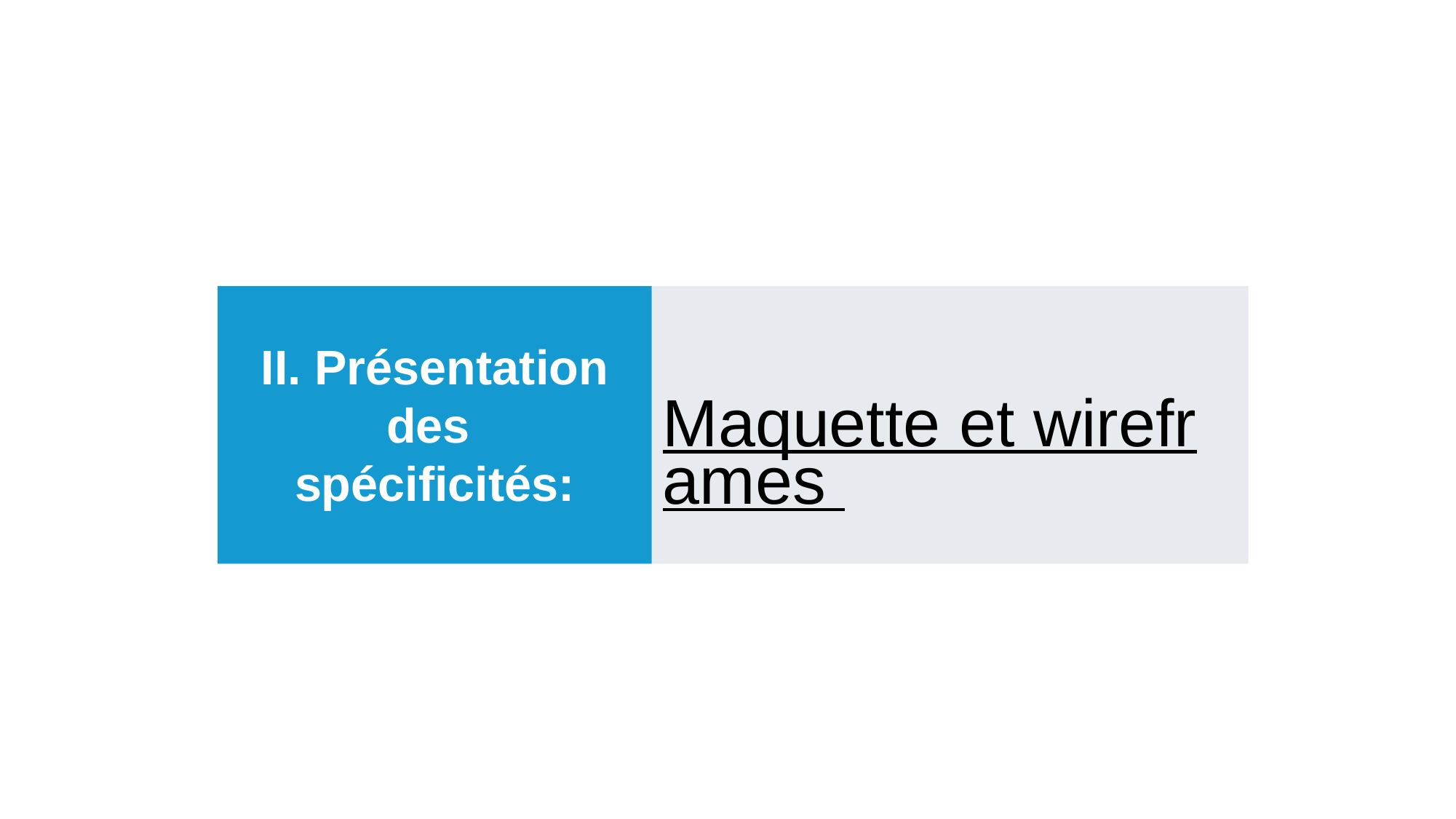

II. Présentation des
spécificités:
# Maquette et wireframes